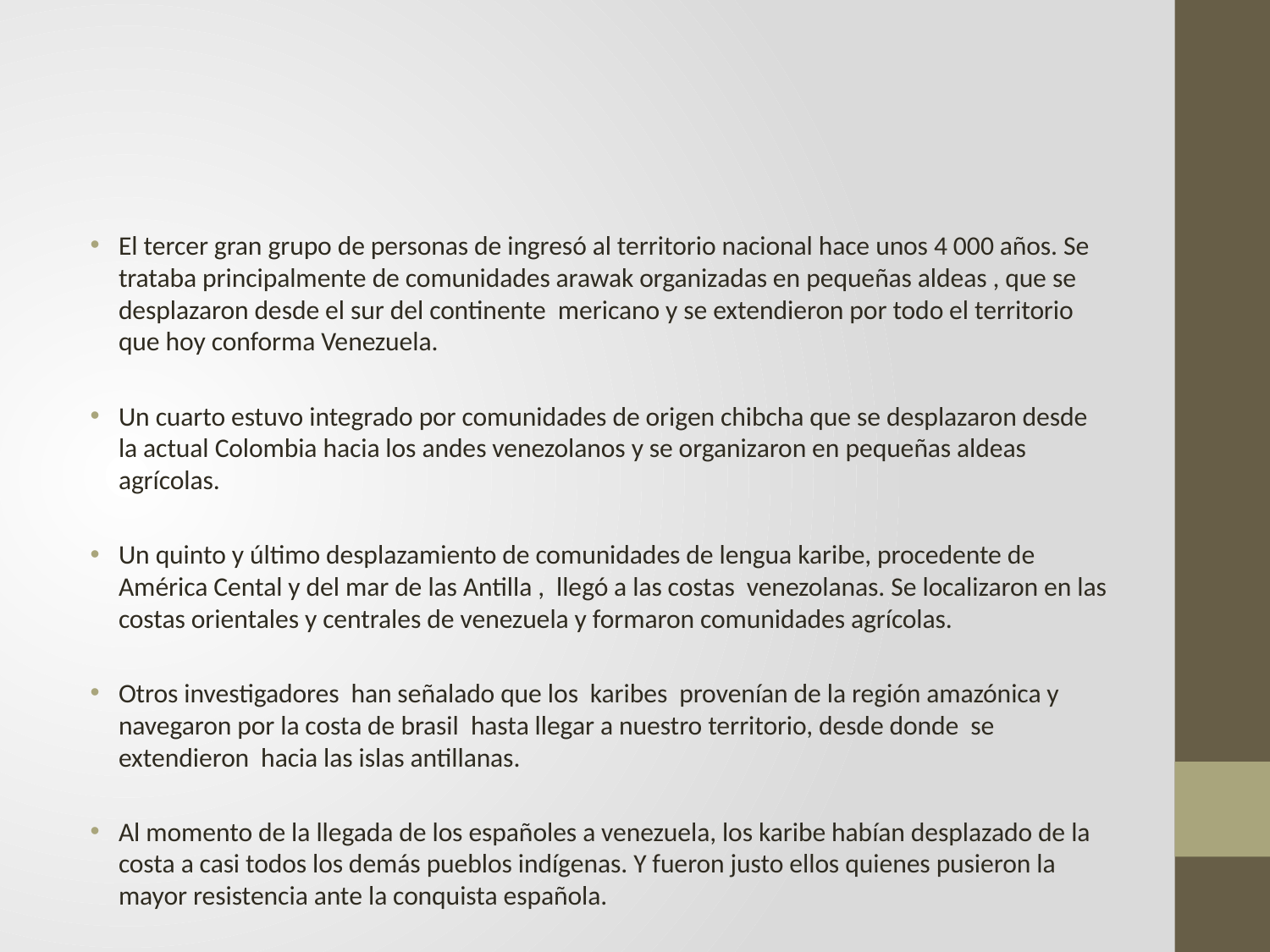

#
El tercer gran grupo de personas de ingresó al territorio nacional hace unos 4 000 años. Se trataba principalmente de comunidades arawak organizadas en pequeñas aldeas , que se desplazaron desde el sur del continente  mericano y se extendieron por todo el territorio que hoy conforma Venezuela.

Un cuarto estuvo integrado por comunidades de origen chibcha que se desplazaron desde la actual Colombia hacia los andes venezolanos y se organizaron en pequeñas aldeas agrícolas.

Un quinto y último desplazamiento de comunidades de lengua karibe, procedente de América Cental y del mar de las Antilla ,  llegó a las costas  venezolanas. Se localizaron en las costas orientales y centrales de venezuela y formaron comunidades agrícolas.

Otros investigadores  han señalado que los  karibes  provenían de la región amazónica y navegaron por la costa de brasil  hasta llegar a nuestro territorio, desde donde  se extendieron  hacia las islas antillanas.

Al momento de la llegada de los españoles a venezuela, los karibe habían desplazado de la costa a casi todos los demás pueblos indígenas. Y fueron justo ellos quienes pusieron la mayor resistencia ante la conquista española.